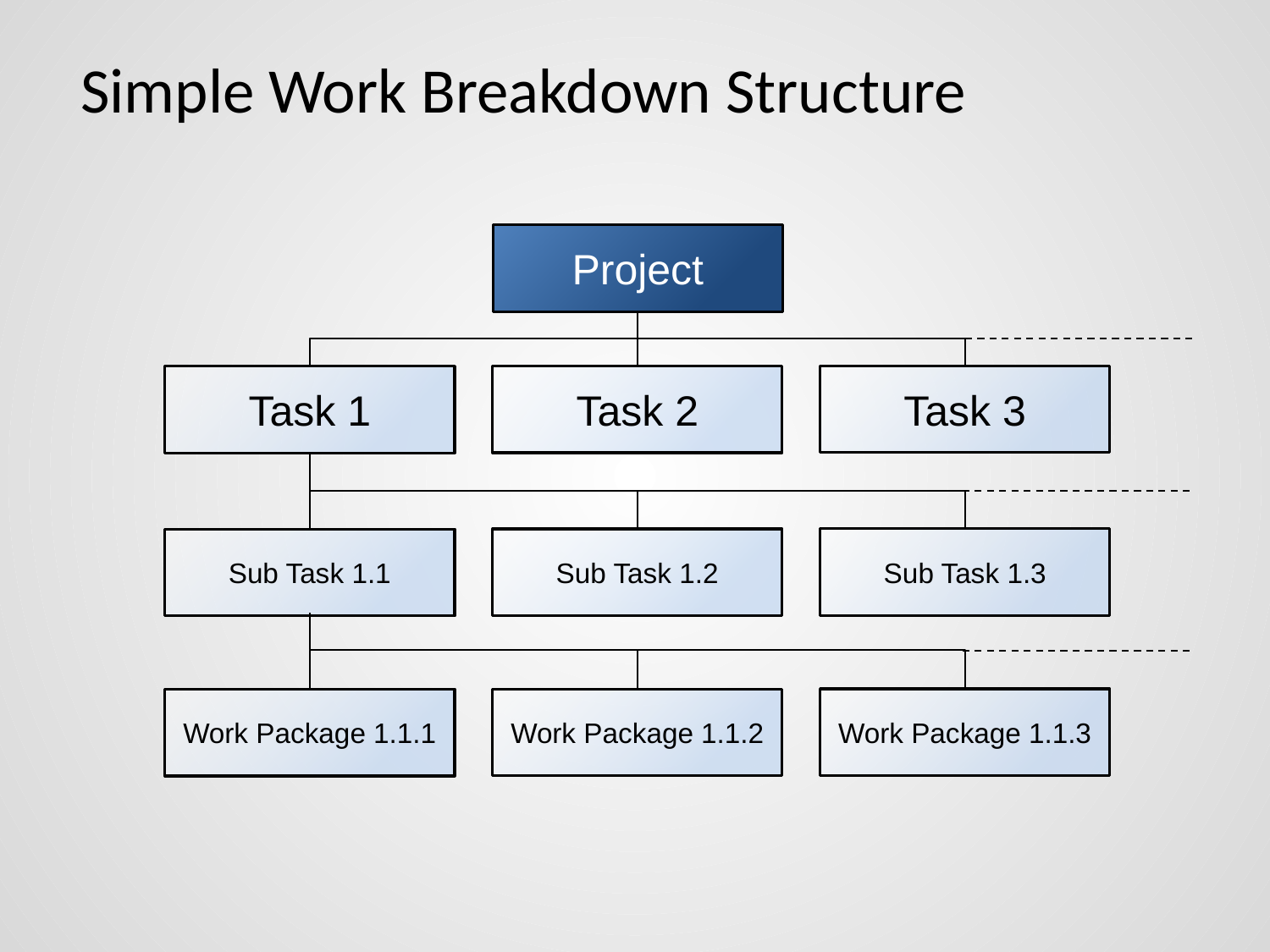

# Simple Work Breakdown Structure

Project

Task 3

Task 2

Task 1

Sub Task 1.3

Sub Task 1.2

Sub Task 1.1

Work Package 1.1.3

Work Package 1.1.2

Work Package 1.1.1